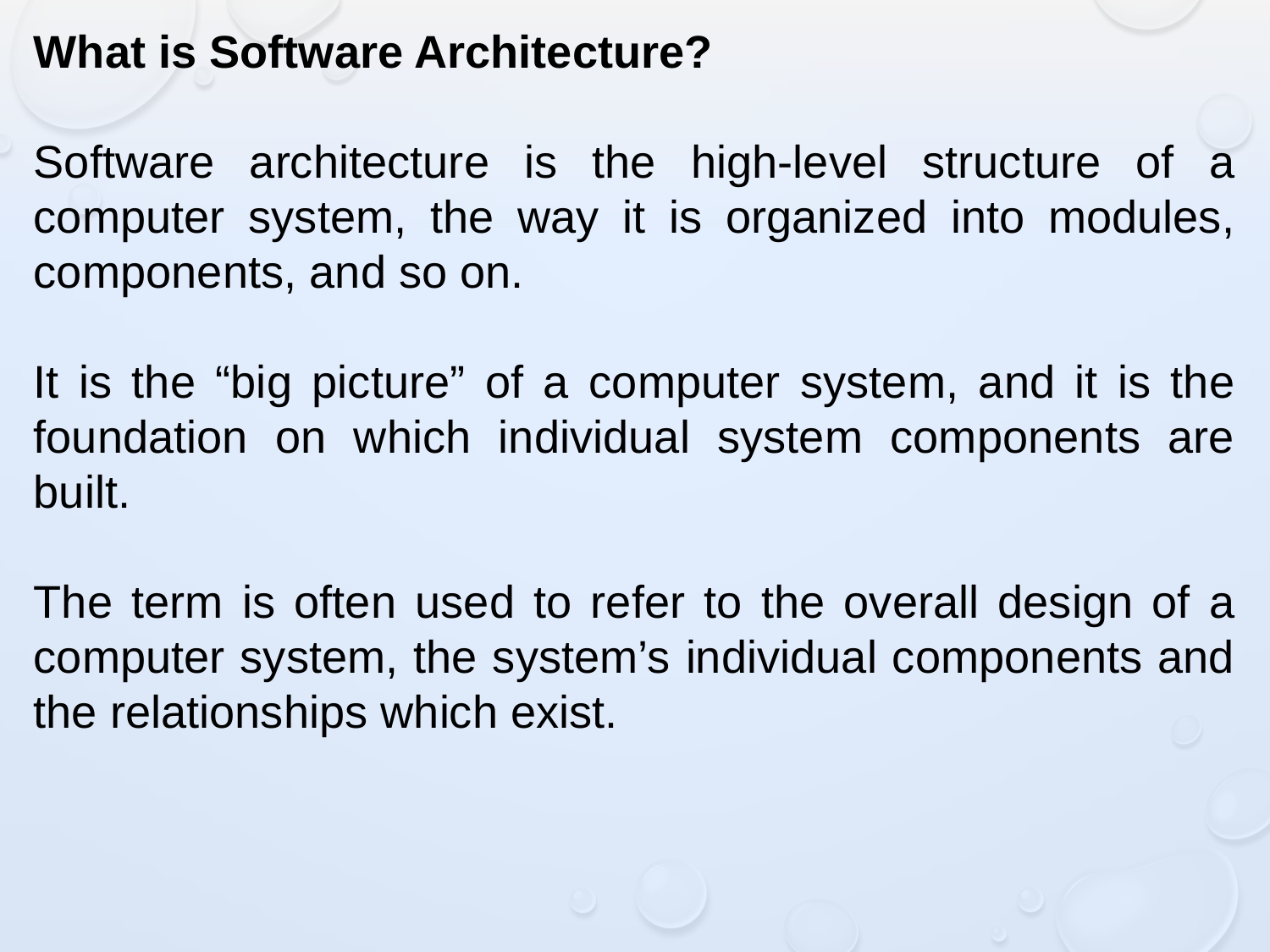

What is Software Architecture?

Software architecture is the high-level structure of a computer system, the way it is organized into modules, components, and so on.

It is the “big picture” of a computer system, and it is the foundation on which individual system components are built.

The term is often used to refer to the overall design of a computer system, the system’s individual components and the relationships which exist.